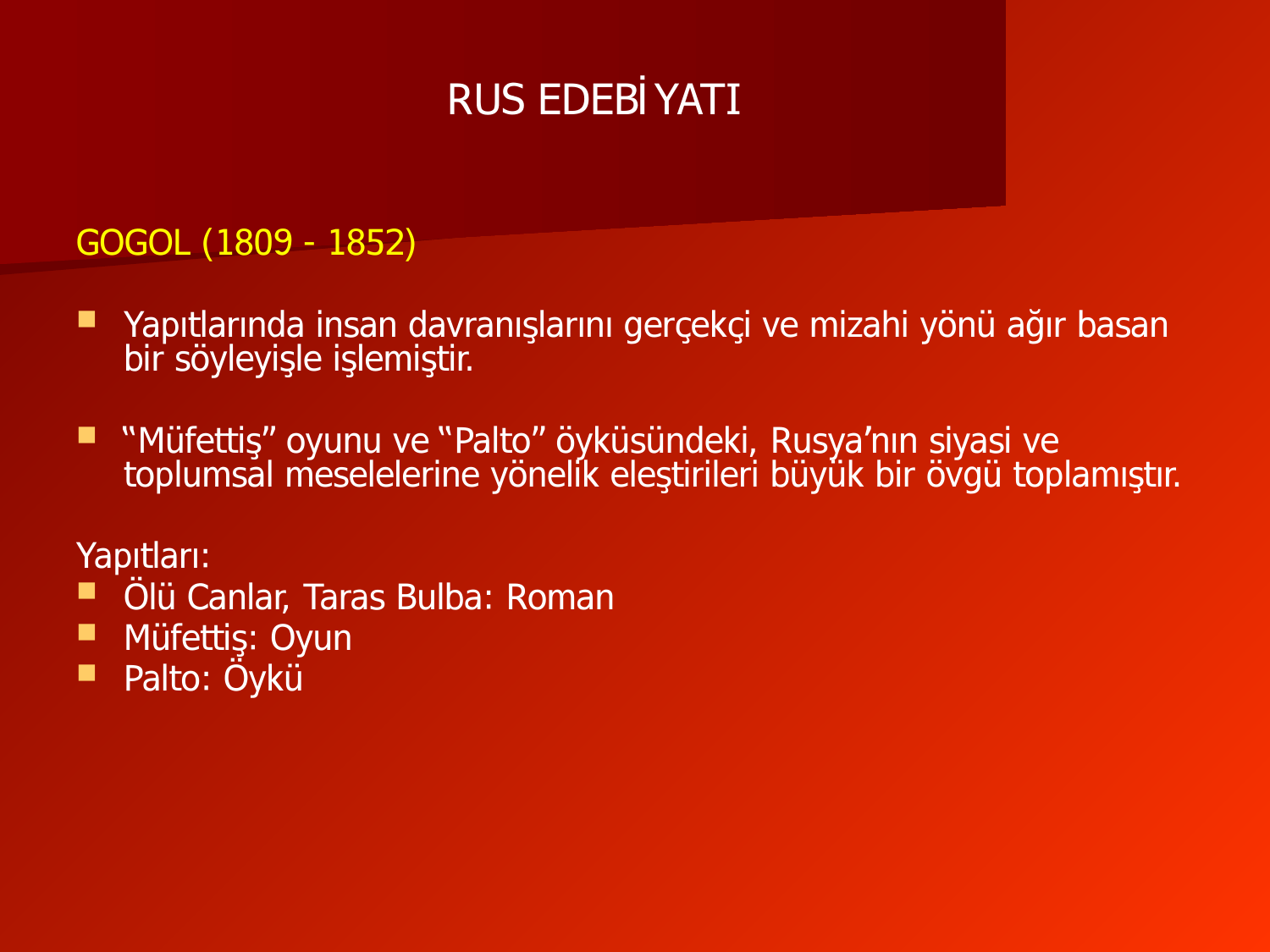

RUS EDEBİYATI
GOGOL (1809 - 1852)

Yapıtlarında insan davranışlarını gerçekçi ve mizahi yönü ağır basan bir söyleyişle işlemiştir.

“Müfettiş” oyunu ve “Palto” öyküsündeki, Rusya’nın siyasi ve toplumsal meselelerine yönelik eleştirileri büyük bir övgü toplamıştır.

Yapıtları:
Ölü Canlar, Taras Bulba: Roman
Müfettiş: Oyun
Palto: Öykü